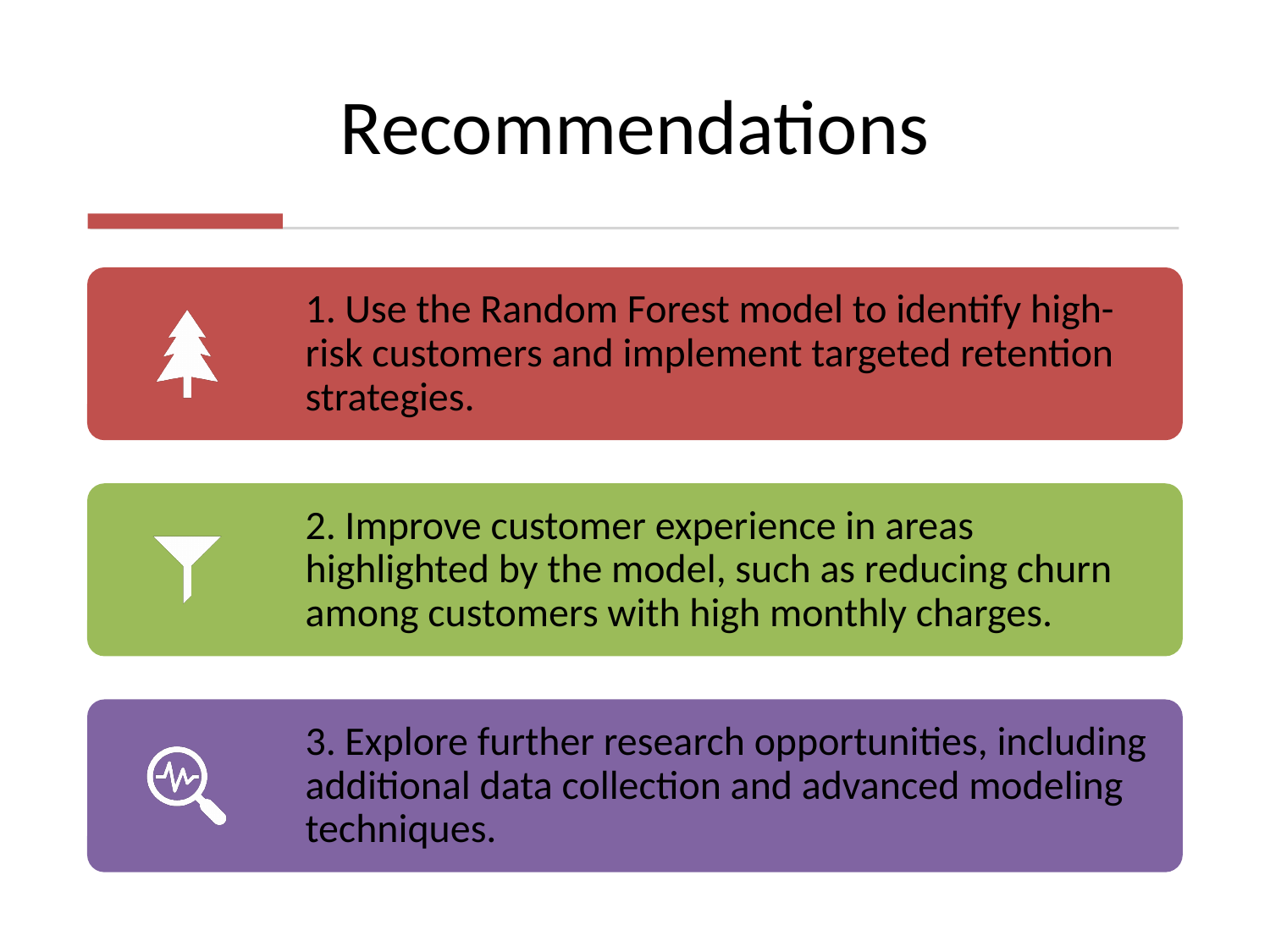

# Recommendations

1. Use the Random Forest model to identify high-risk customers and implement targeted retention strategies.
2. Improve customer experience in areas highlighted by the model, such as reducing churn among customers with high monthly charges.
3. Explore further research opportunities, including additional data collection and advanced modeling techniques.